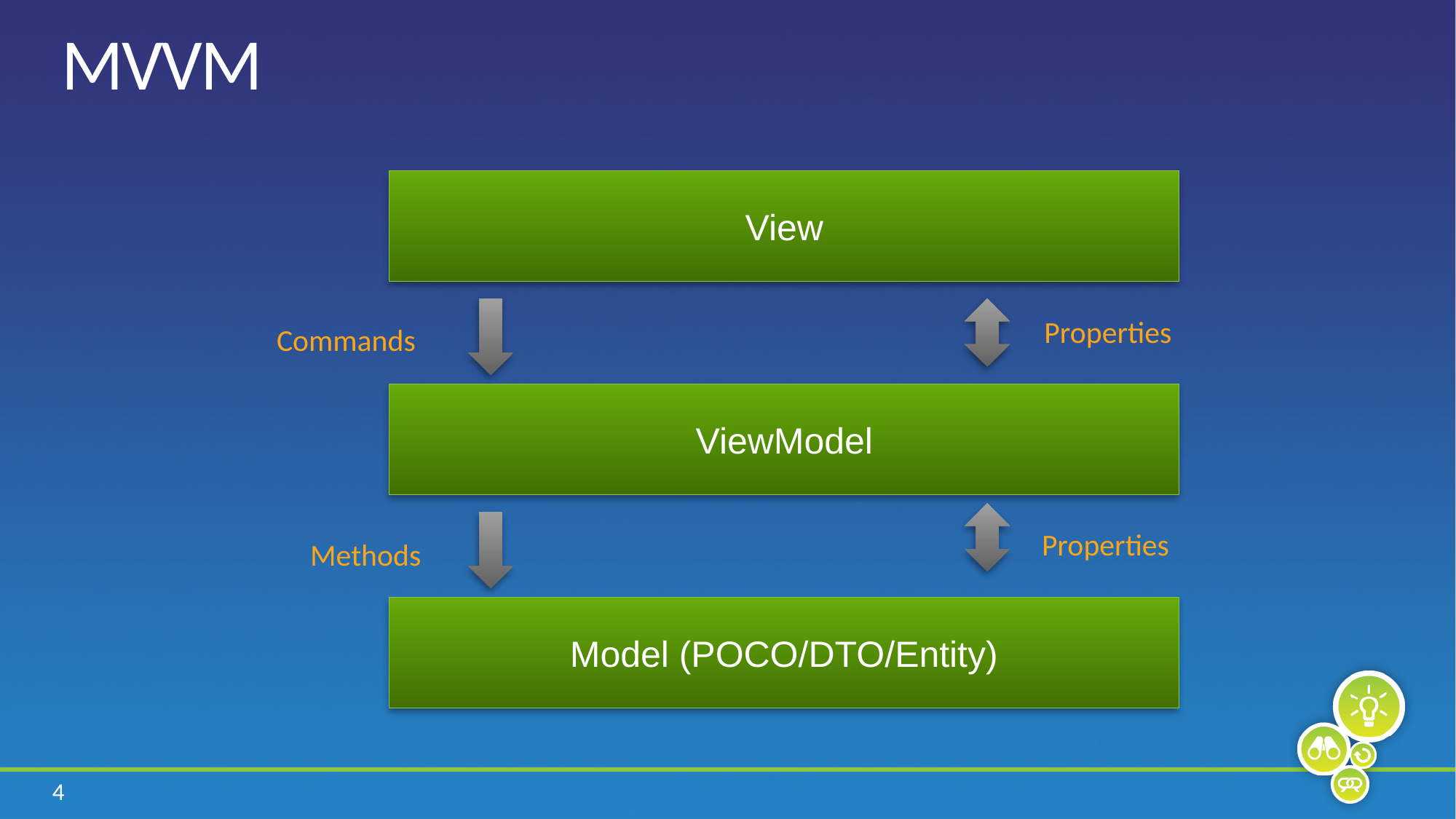

# MVVM
View

Properties
Commands
ViewModel

Properties
Methods
Model (POCO/DTO/Entity)